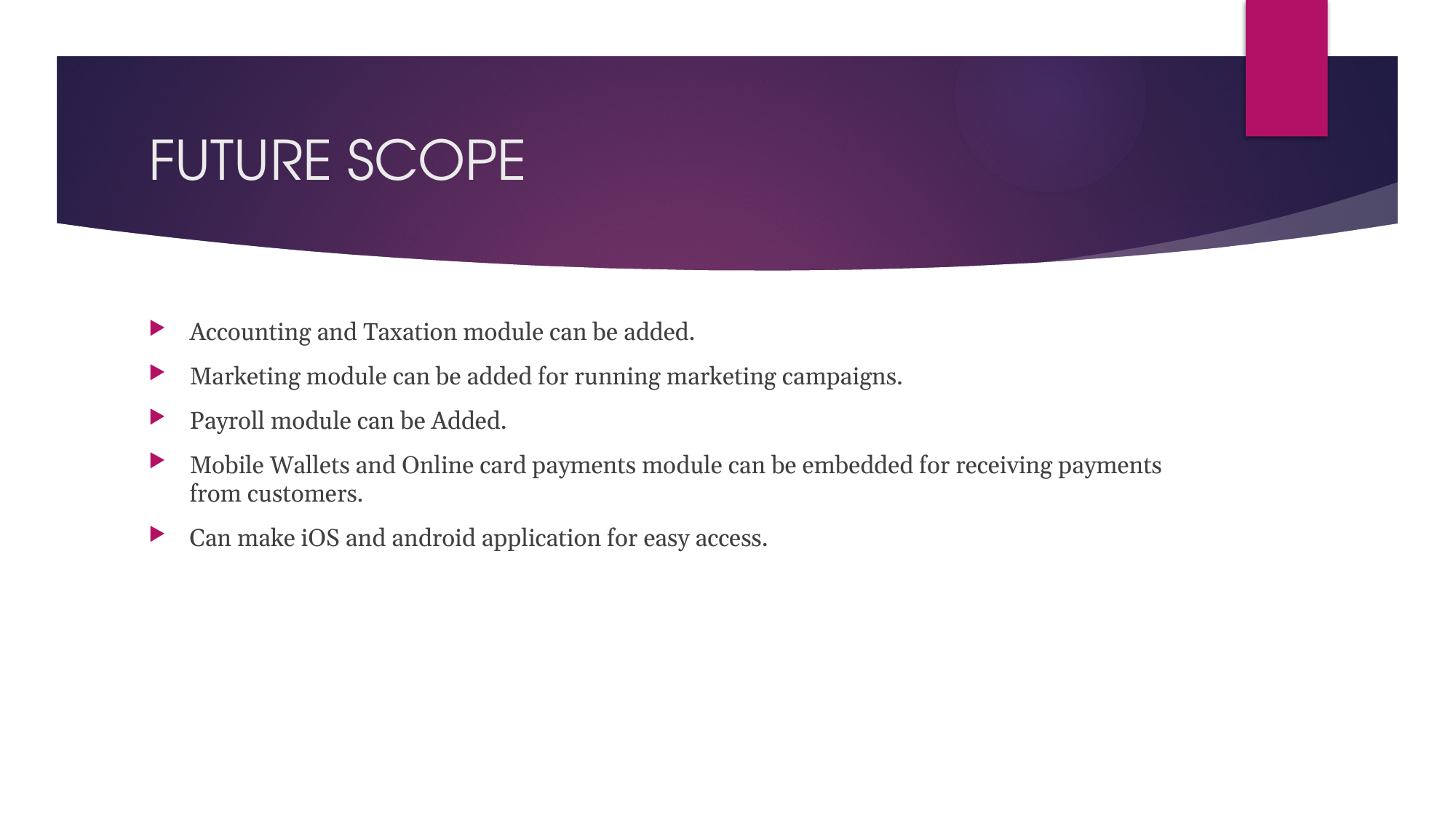

# FUTURE SCOPE
Accounting and Taxation module can be added.
Marketing module can be added for running marketing campaigns.
Payroll module can be Added.
Mobile Wallets and Online card payments module can be embedded for receiving payments from customers.
Can make iOS and android application for easy access.